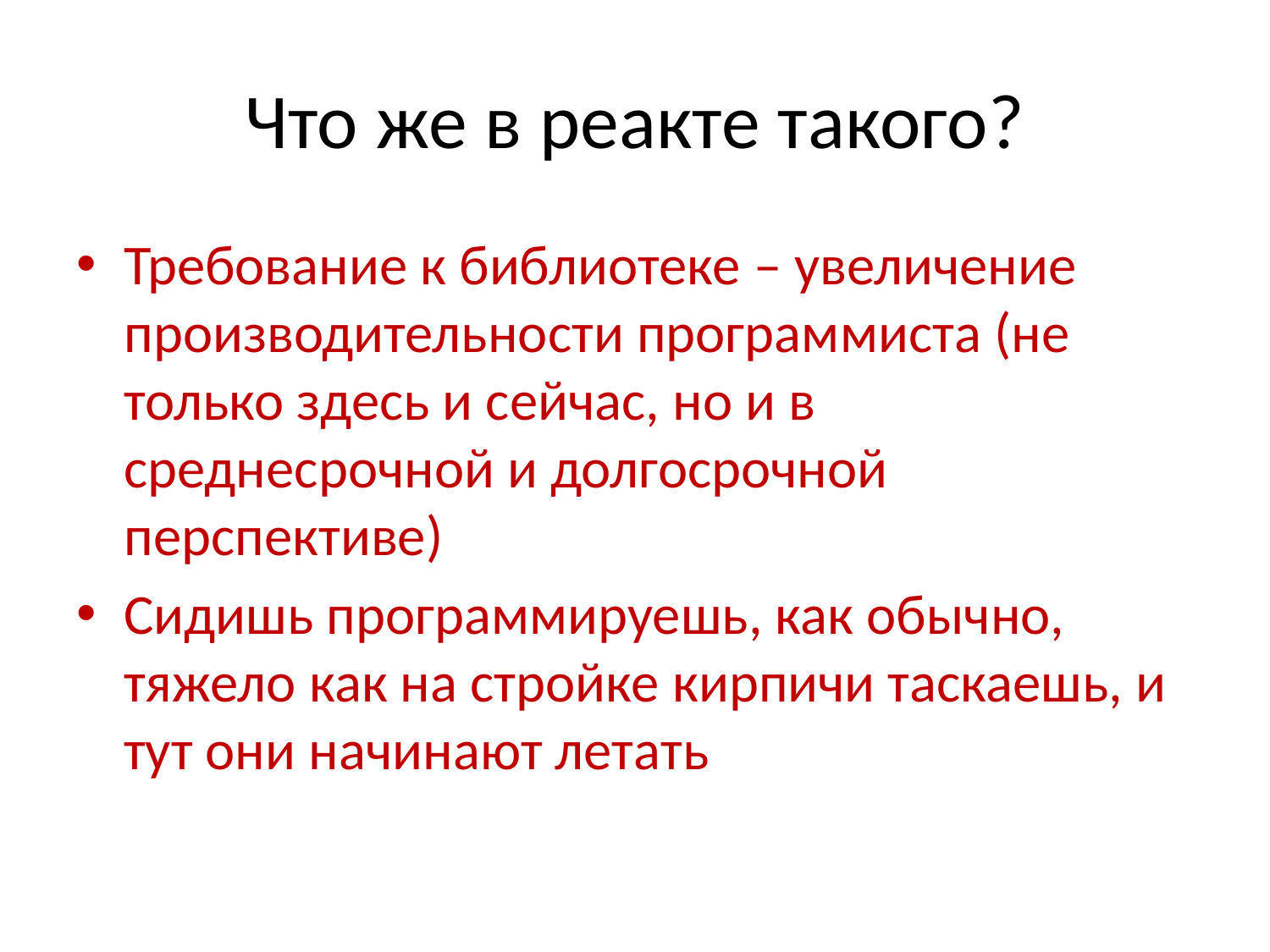

# Что же в реакте такого?
Требование к библиотеке – увеличение производительности программиста (не только здесь и сейчас, но и в среднесрочной и долгосрочной перспективе)
Сидишь программируешь, как обычно, тяжело как на стройке кирпичи таскаешь, и тут они начинают летать